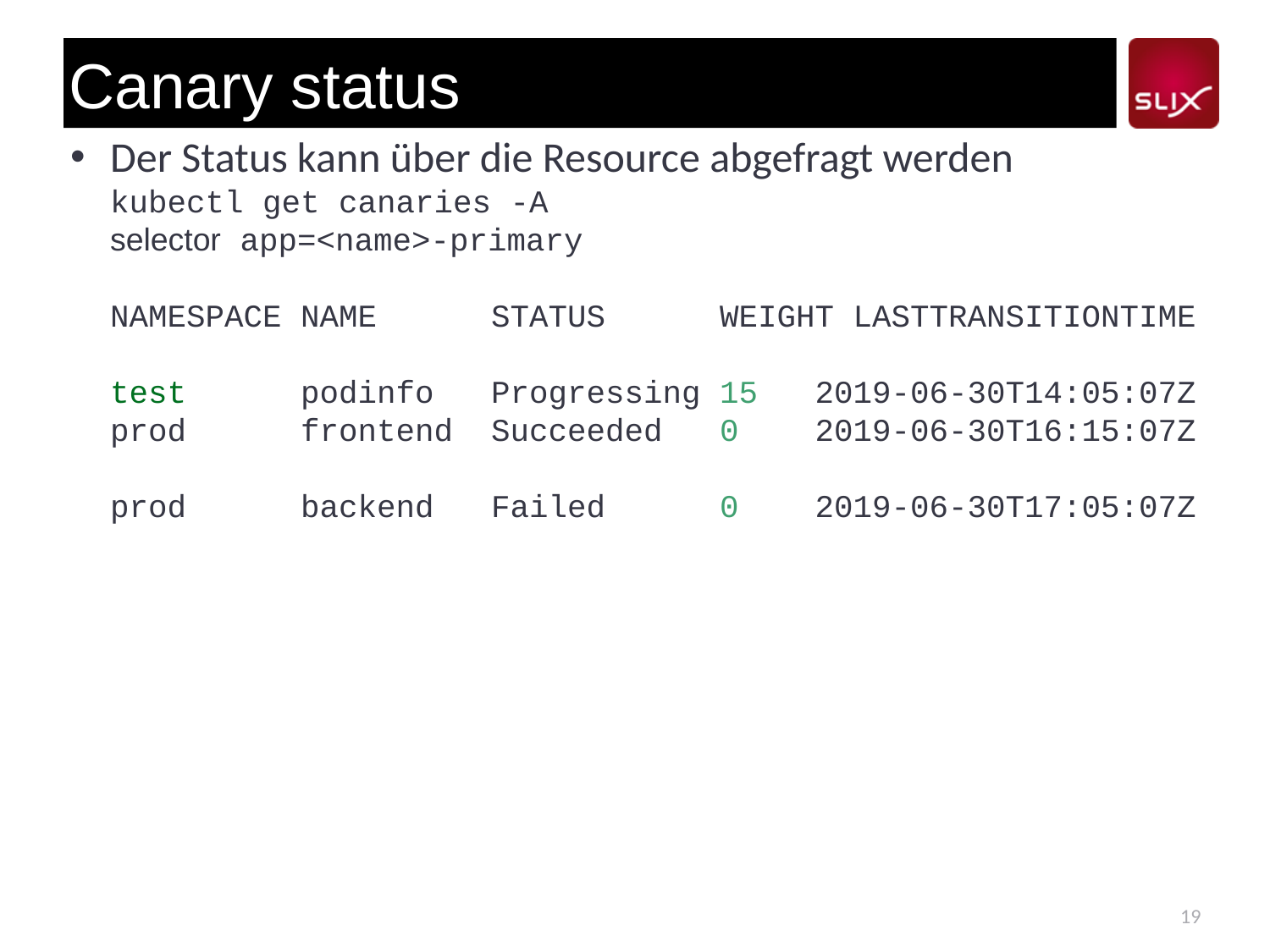

# Canary status
Der Status kann über die Resource abgefragt werden
kubectl get canaries -A
selector app=<name>-primary
NAMESPACE NAME      STATUS      WEIGHT LASTTRANSITIONTIME
test      podinfo   Progressing 15   2019-06-30T14:05:07Z
prod      frontend  Succeeded   0    2019-06-30T16:15:07Z
prod      backend   Failed      0    2019-06-30T17:05:07Z

19